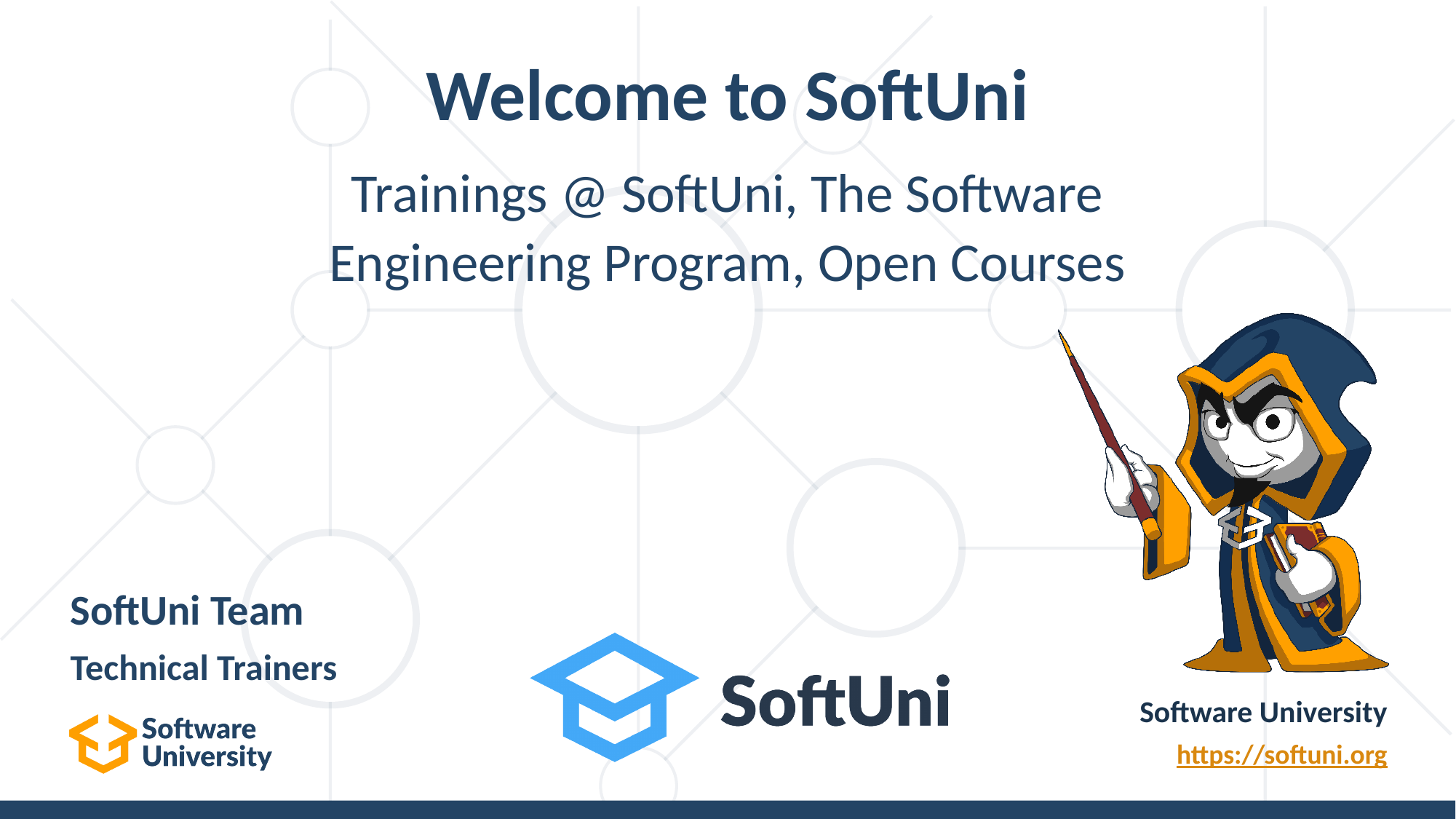

# Welcome to SoftUni
Trainings @ SoftUni, The Software
Engineering Program, Open Courses
SoftUni Team
Technical Trainers
Software University
https://softuni.org